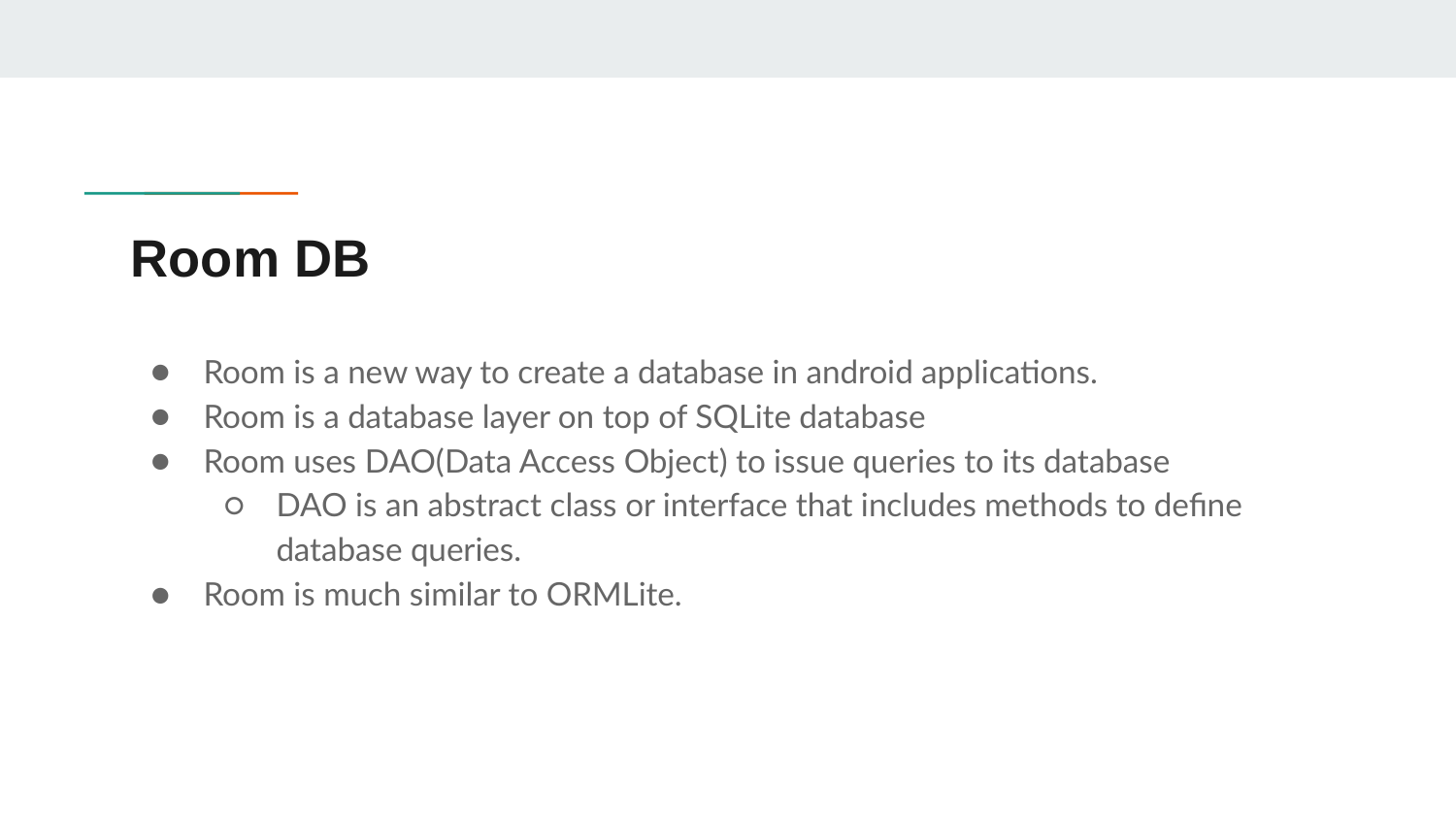

# Room DB
Room is a new way to create a database in android applications.
Room is a database layer on top of SQLite database
Room uses DAO(Data Access Object) to issue queries to its database
DAO is an abstract class or interface that includes methods to define database queries.
Room is much similar to ORMLite.